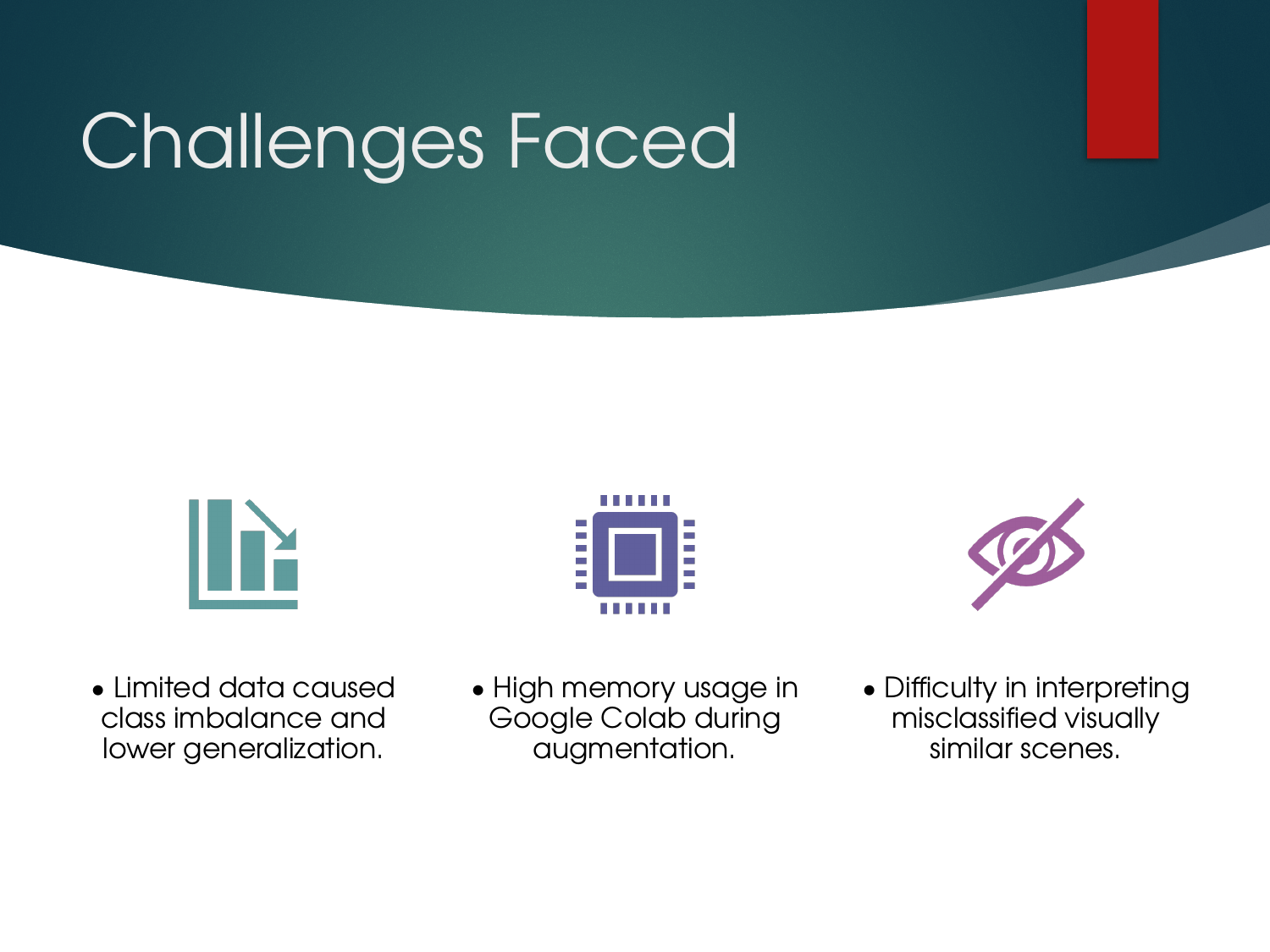

# Challenges Faced

• Limited data caused class imbalance and lower generalization.
• High memory usage in Google Colab during augmentation.
• Difficulty in interpreting misclassified visually similar scenes.